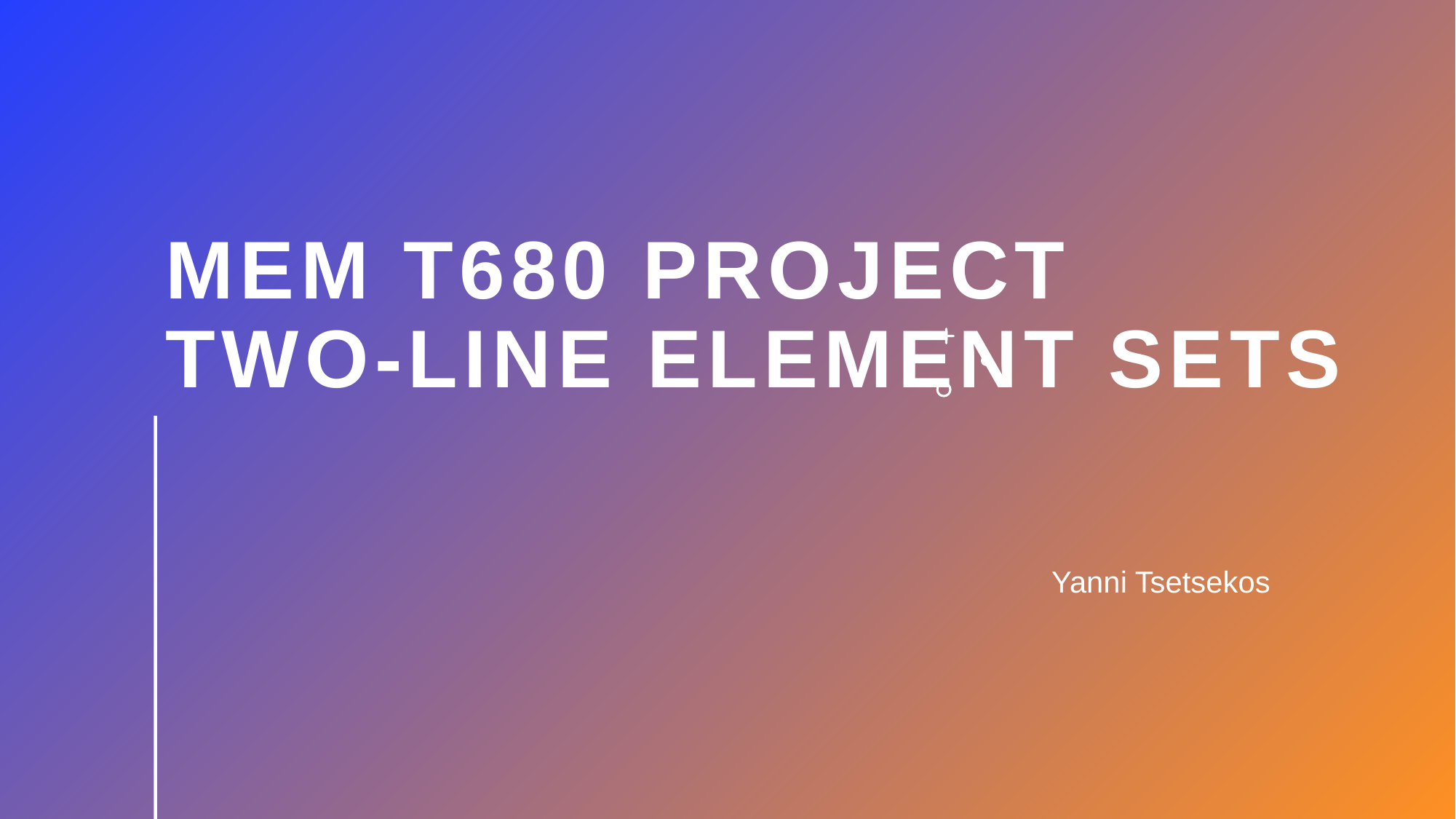

# MEM T680 project Two-line element sets
Yanni Tsetsekos